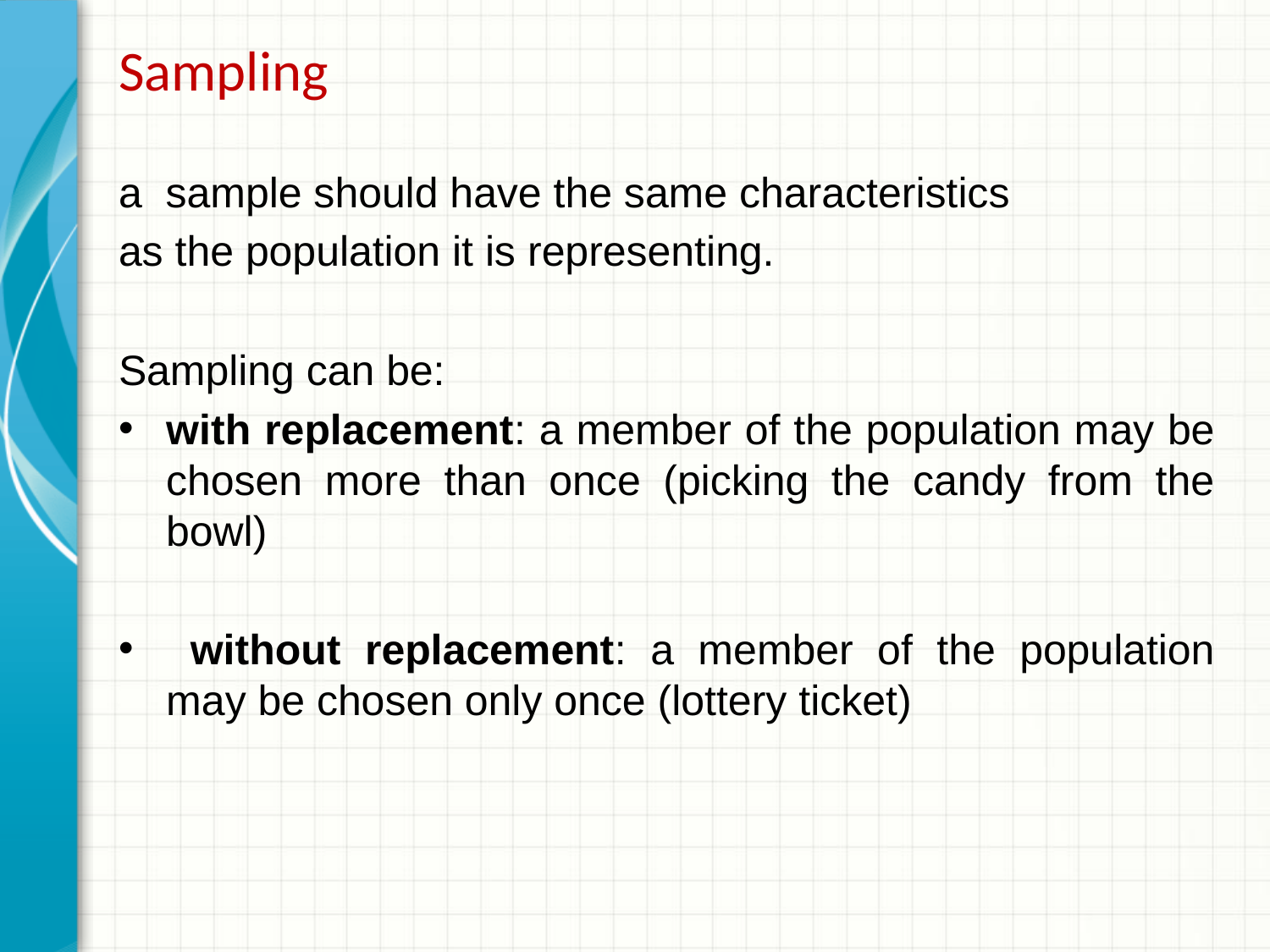

# Sampling
a  sample should have the same characteristics
as the population it is representing.

Sampling can be:
with replacement: a member of the population may be chosen more than once (picking the candy from the bowl)

 without replacement: a member of the population may be chosen only once (lottery ticket)